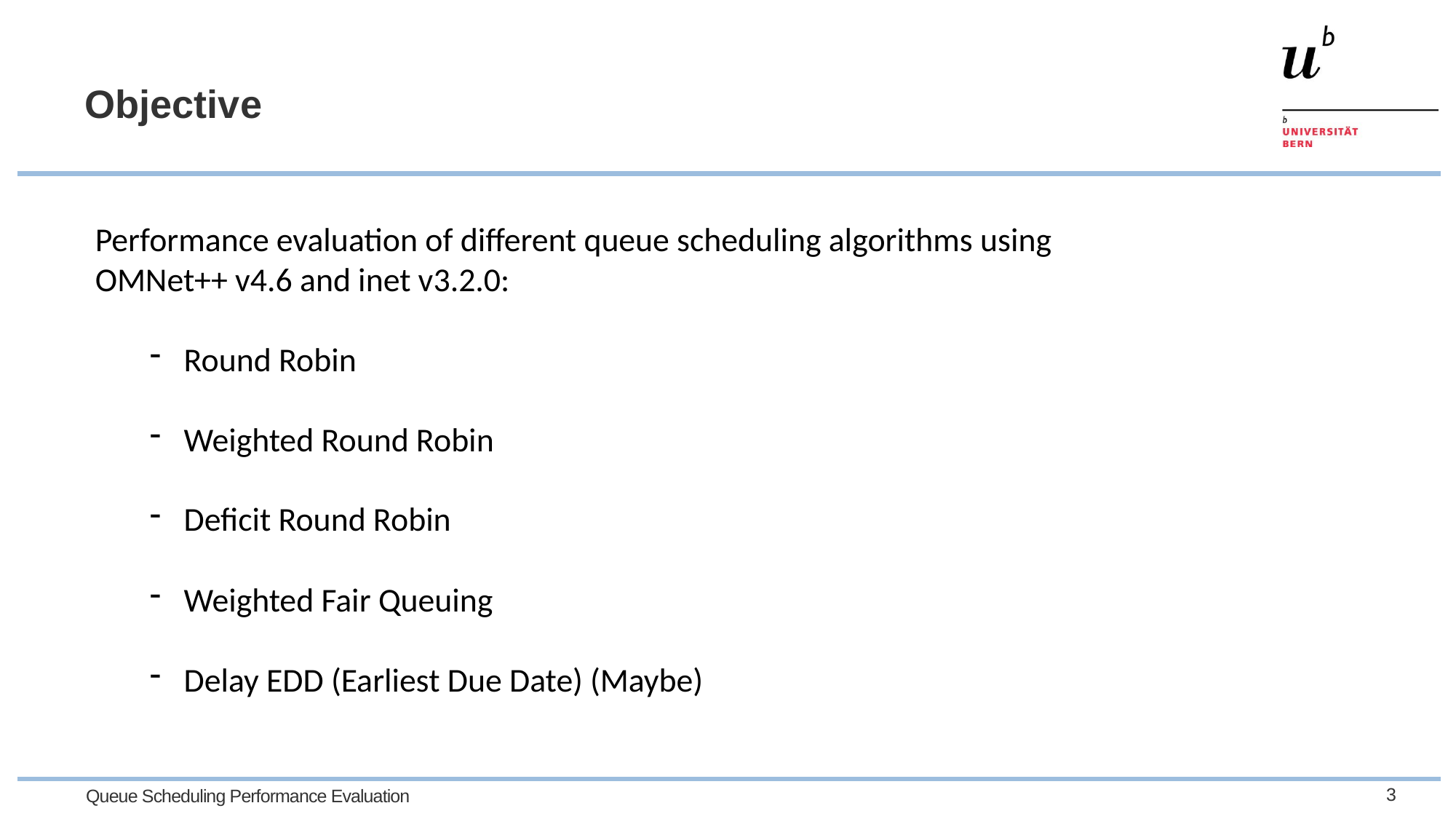

Objective
Performance evaluation of different queue scheduling algorithms using
OMNet++ v4.6 and inet v3.2.0:
Round Robin

Weighted Round Robin

Deficit Round Robin

Weighted Fair Queuing

Delay EDD (Earliest Due Date) (Maybe)

3
Queue Scheduling Performance Evaluation